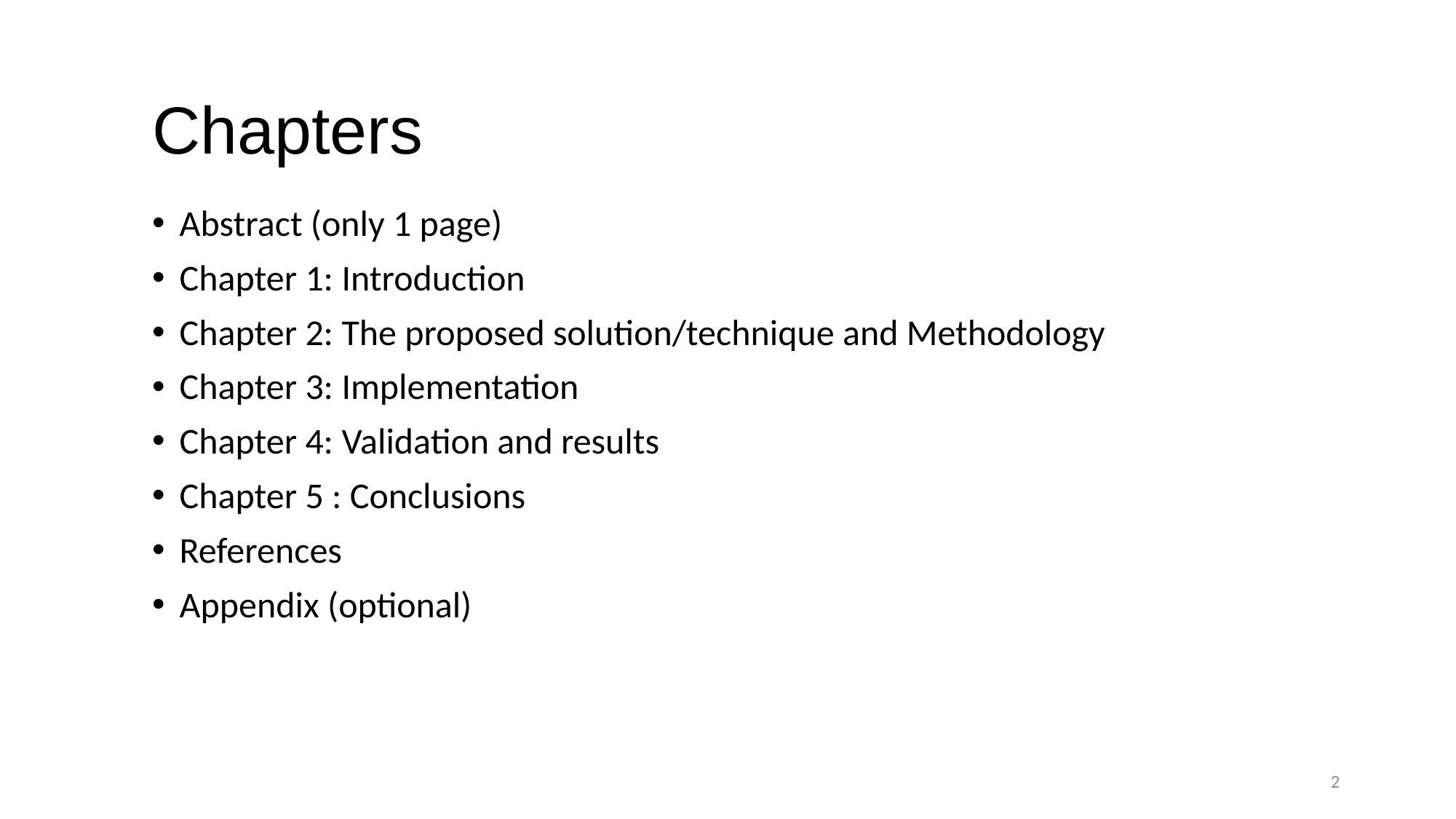

# Chapters
Abstract (only 1 page)
Chapter 1: Introduction
Chapter 2: The proposed solution/technique and Methodology
Chapter 3: Implementation
Chapter 4: Validation and results
Chapter 5 : Conclusions
References
Appendix (optional)
2